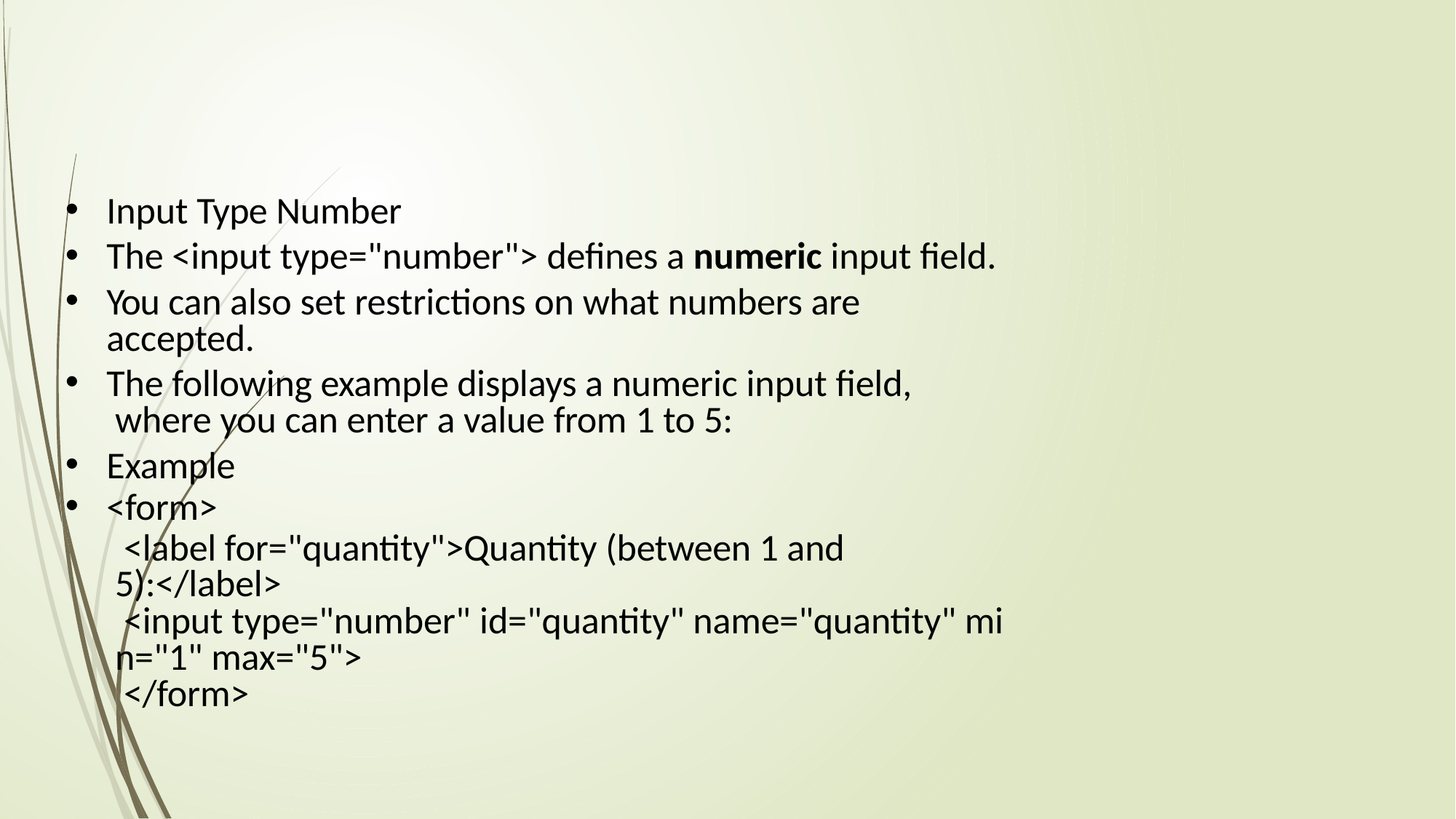

Input Type Number
The <input type="number"> defines a numeric input field.
You can also set restrictions on what numbers are  accepted.
The following example displays a numeric input field,  where you can enter a value from 1 to 5:
Example
<form>
<label for="quantity">Quantity (between 1 and  5):</label>
<input type="number" id="quantity" name="quantity" mi  n="1" max="5">
</form>